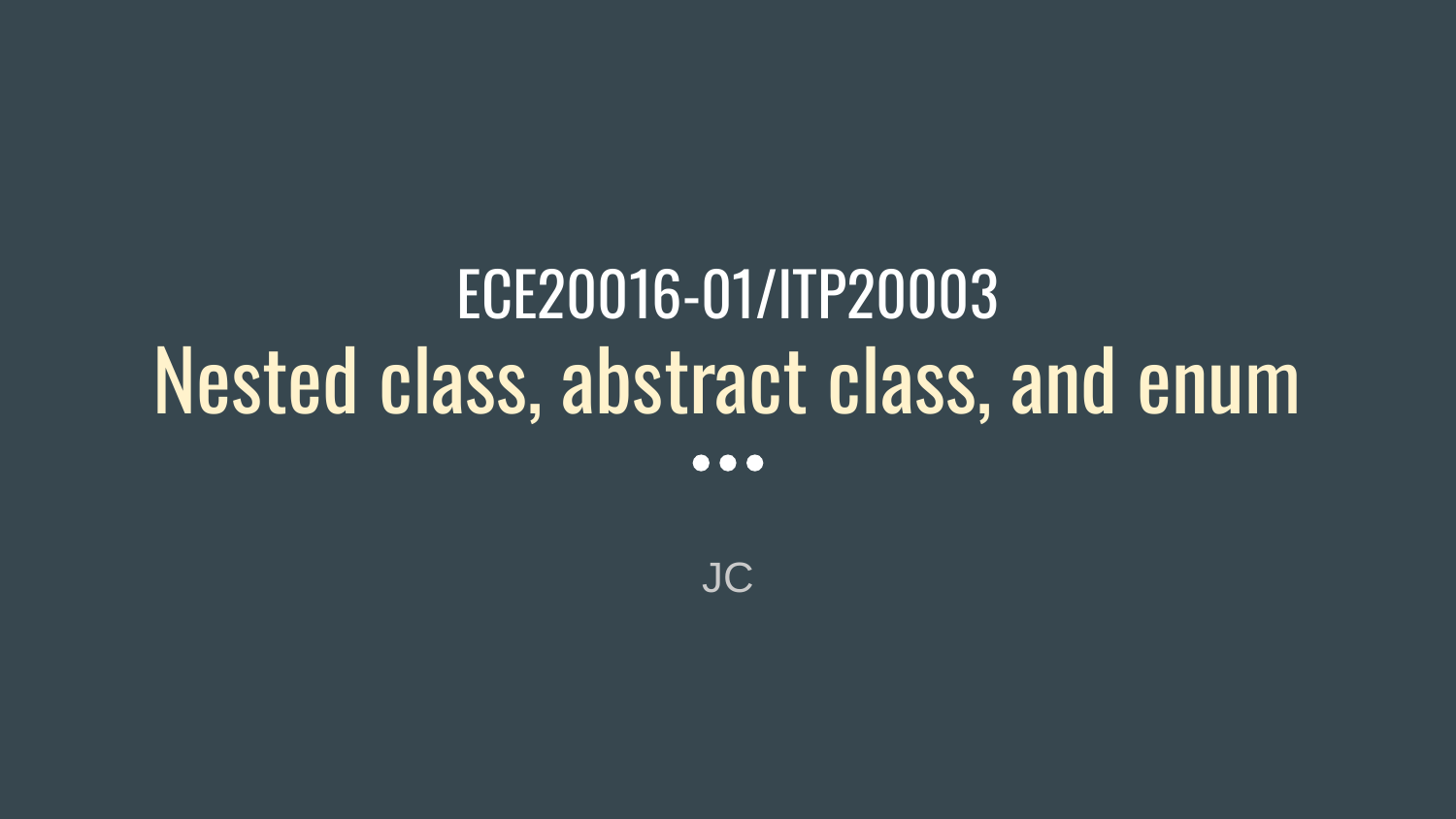

# ECE20016-01/ITP20003
Nested class, abstract class, and enum
JC